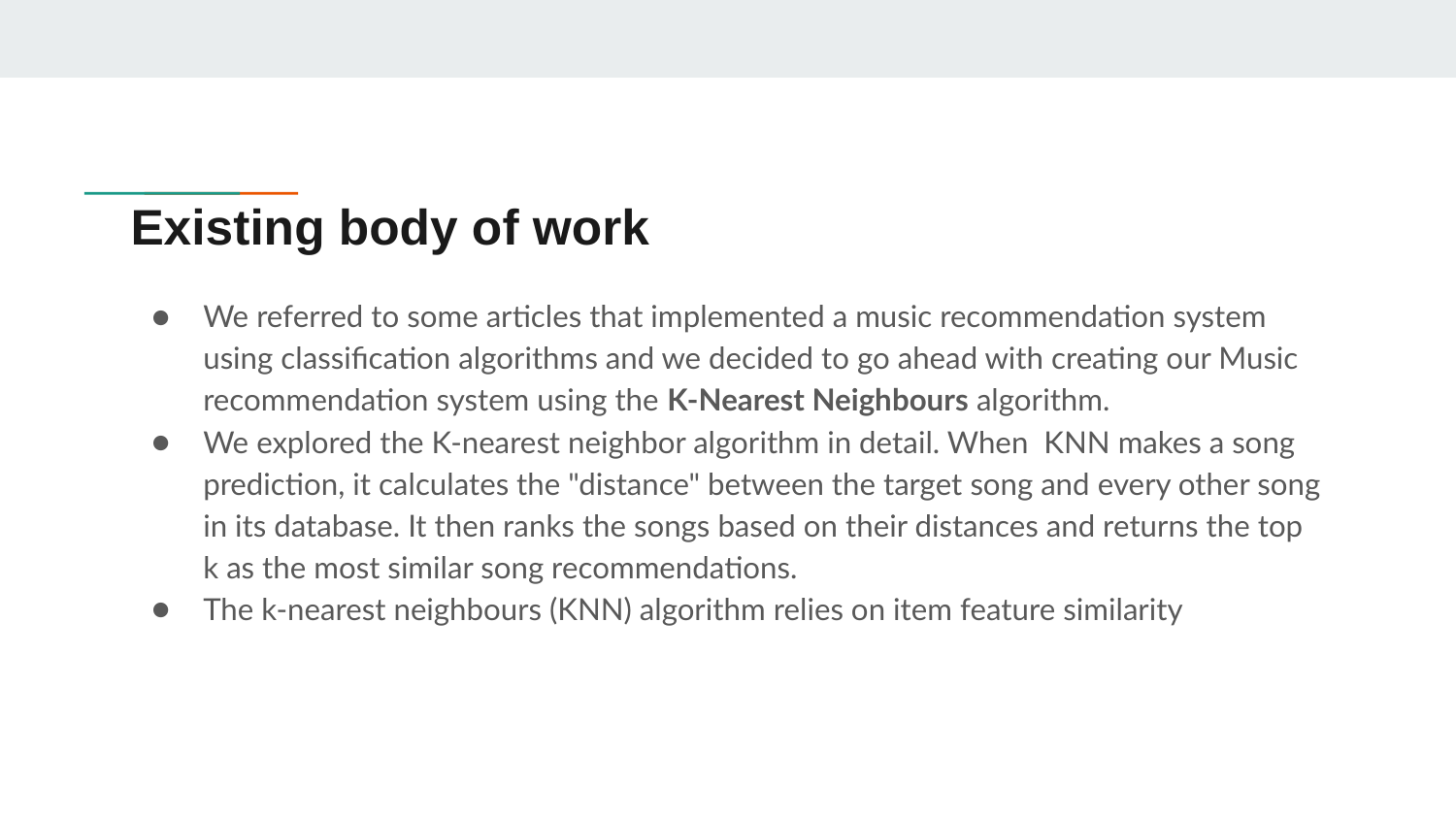

# Existing body of work

We referred to some articles that implemented a music recommendation system using classification algorithms and we decided to go ahead with creating our Music recommendation system using the K-Nearest Neighbours algorithm.
We explored the K-nearest neighbor algorithm in detail. When  KNN makes a song prediction, it calculates the "distance" between the target song and every other song in its database. It then ranks the songs based on their distances and returns the top k as the most similar song recommendations.
The k-nearest neighbours (KNN) algorithm relies on item feature similarity